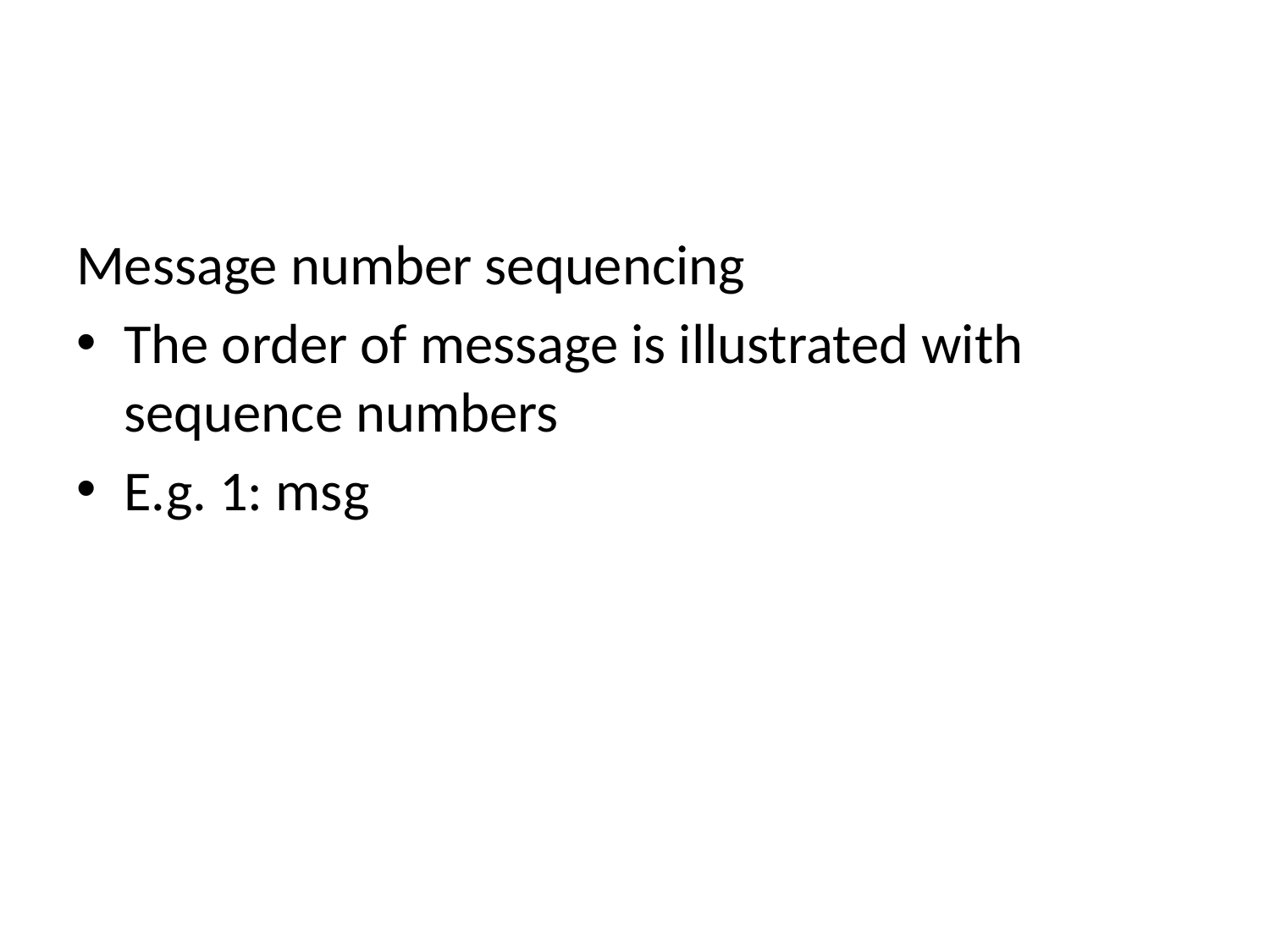

#
Message number sequencing
The order of message is illustrated with sequence numbers
E.g. 1: msg